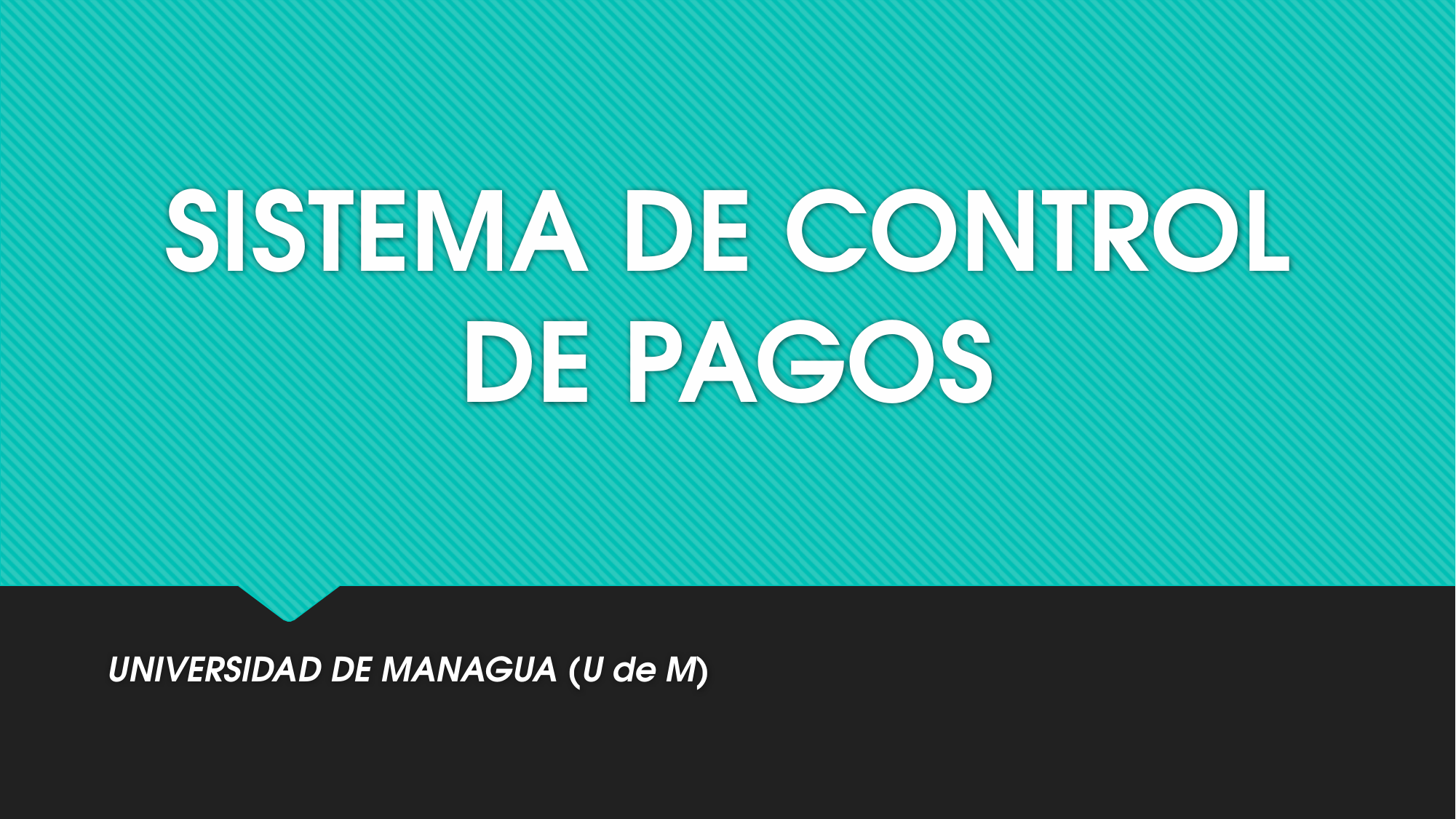

# SISTEMA DE CONTROL DE PAGOS
UNIVERSIDAD DE MANAGUA (U de M)